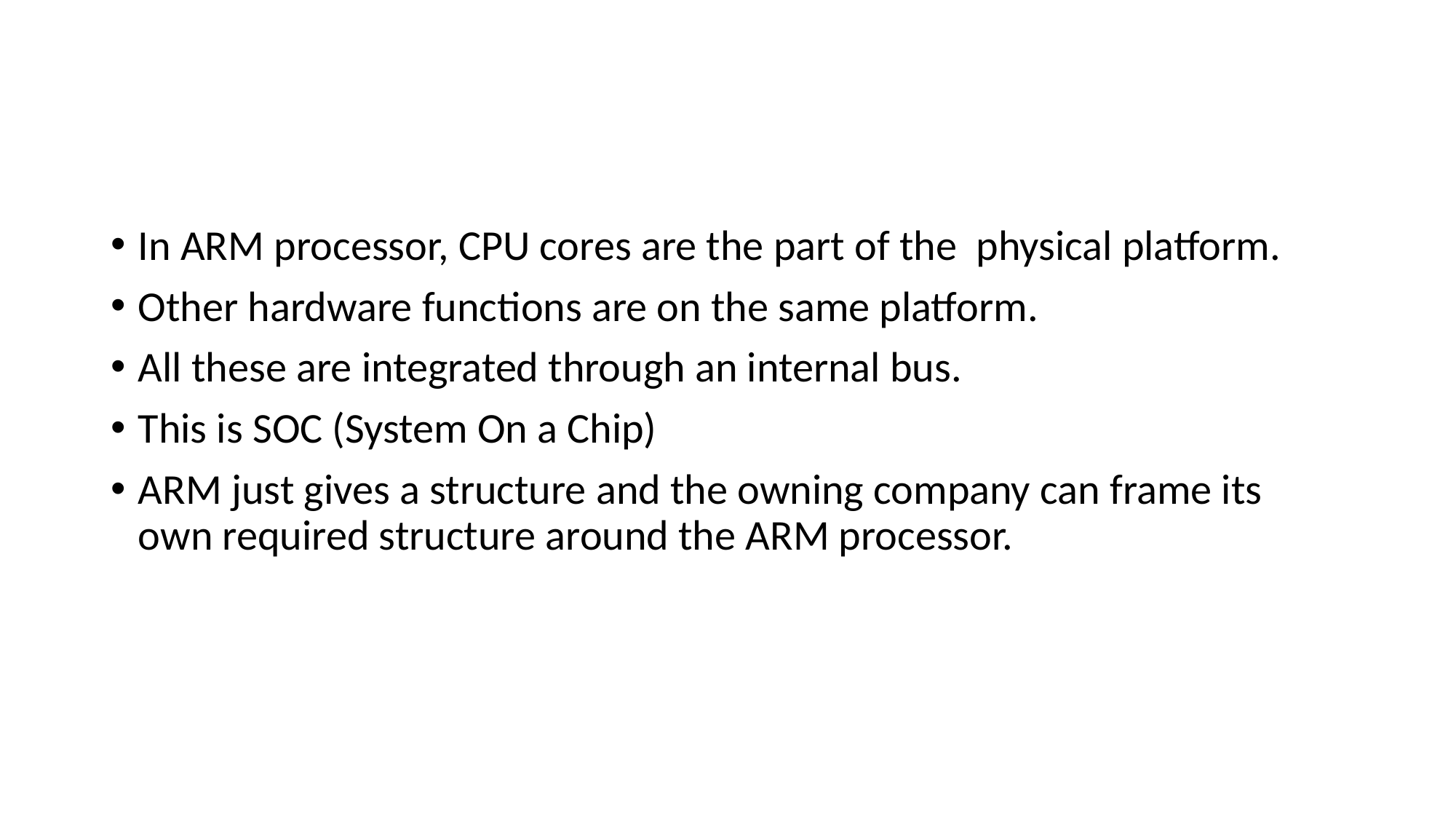

#
In ARM processor, CPU cores are the part of the  physical platform.
Other hardware functions are on the same platform.
All these are integrated through an internal bus.
This is SOC (System On a Chip)
ARM just gives a structure and the owning company can frame its own required structure around the ARM processor.